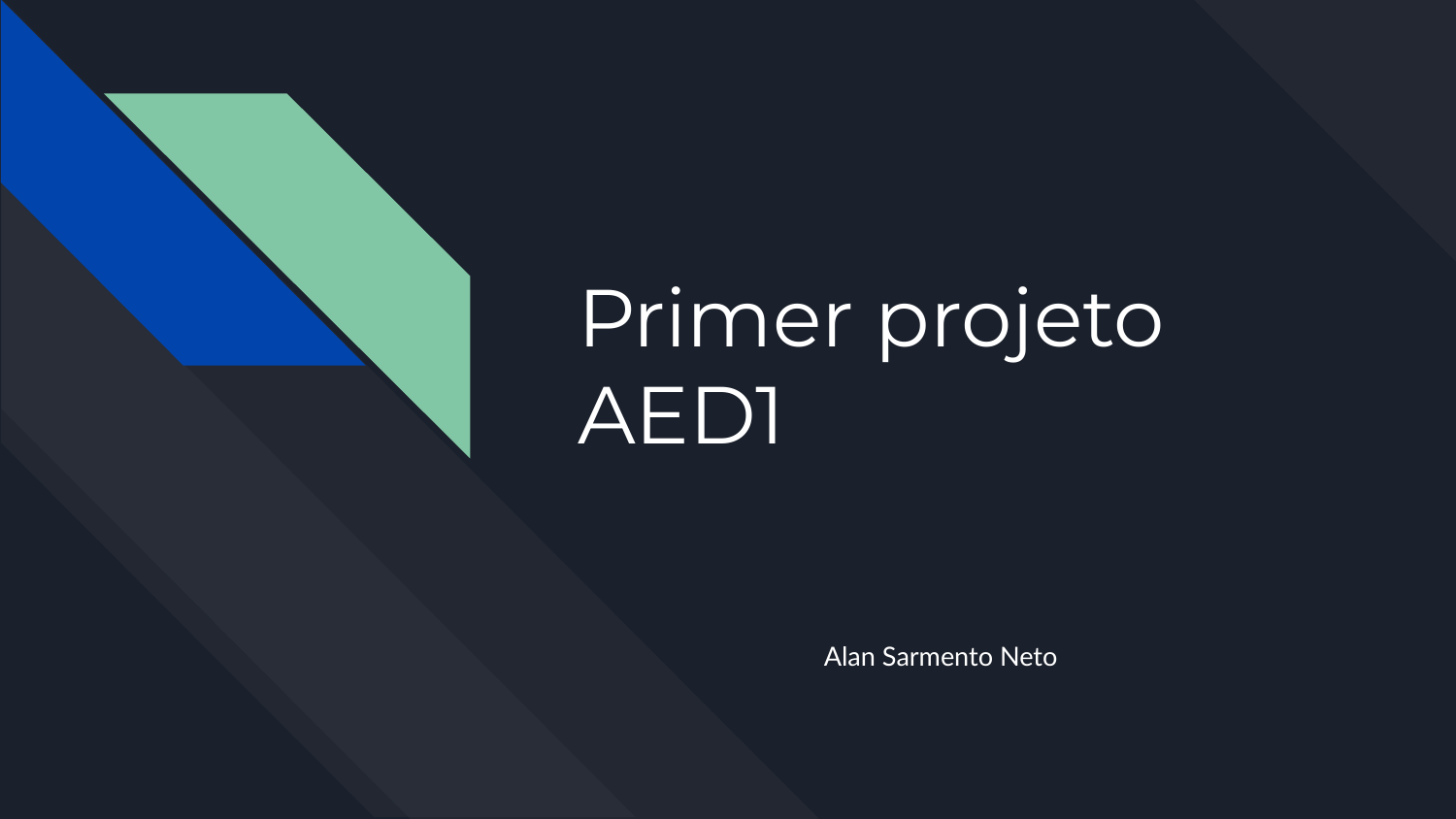

# Primer projeto AED1
Alan Sarmento Neto